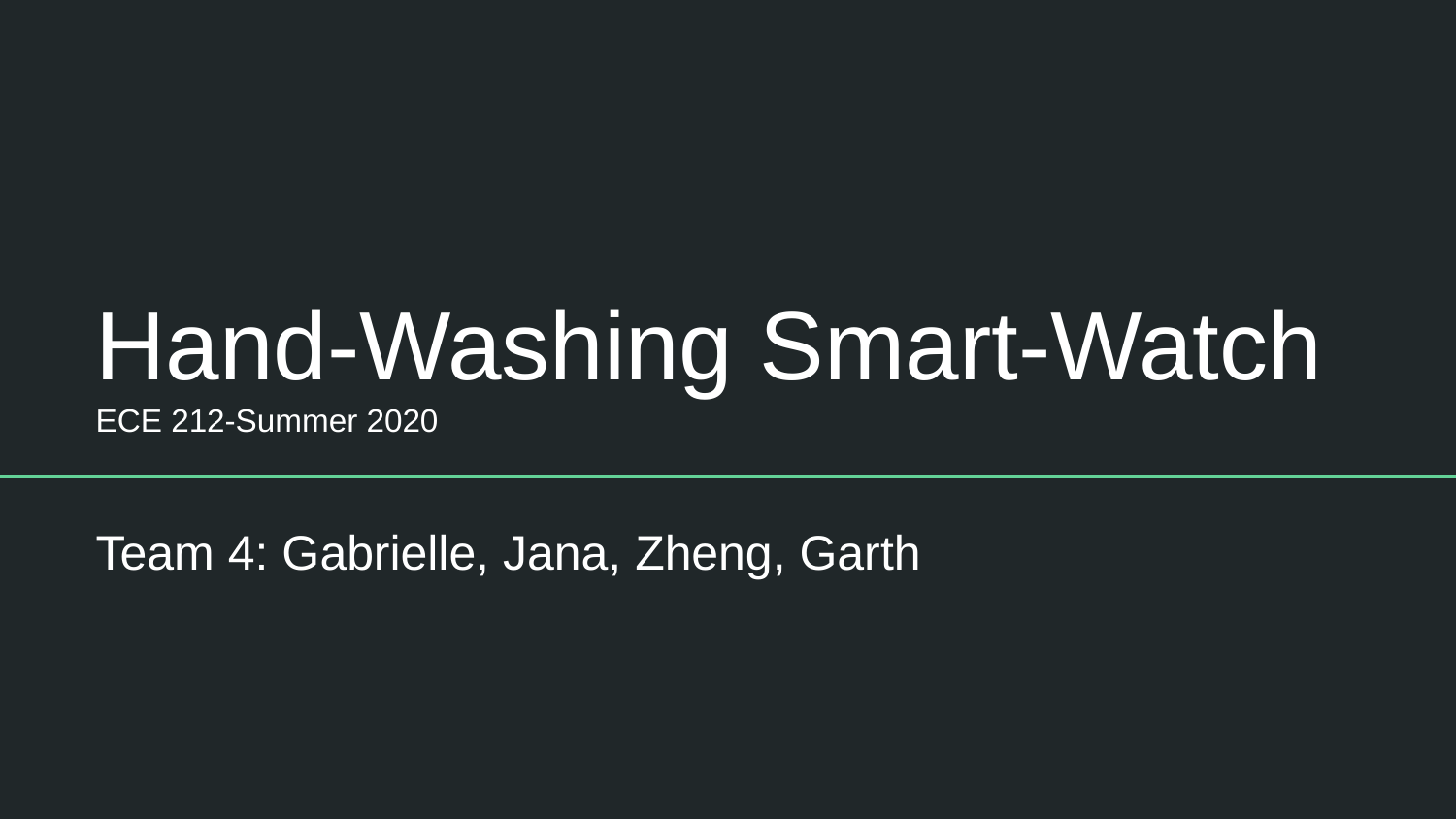

# Hand-Washing Smart-Watch
ECE 212-Summer 2020
Team 4: Gabrielle, Jana, Zheng, Garth